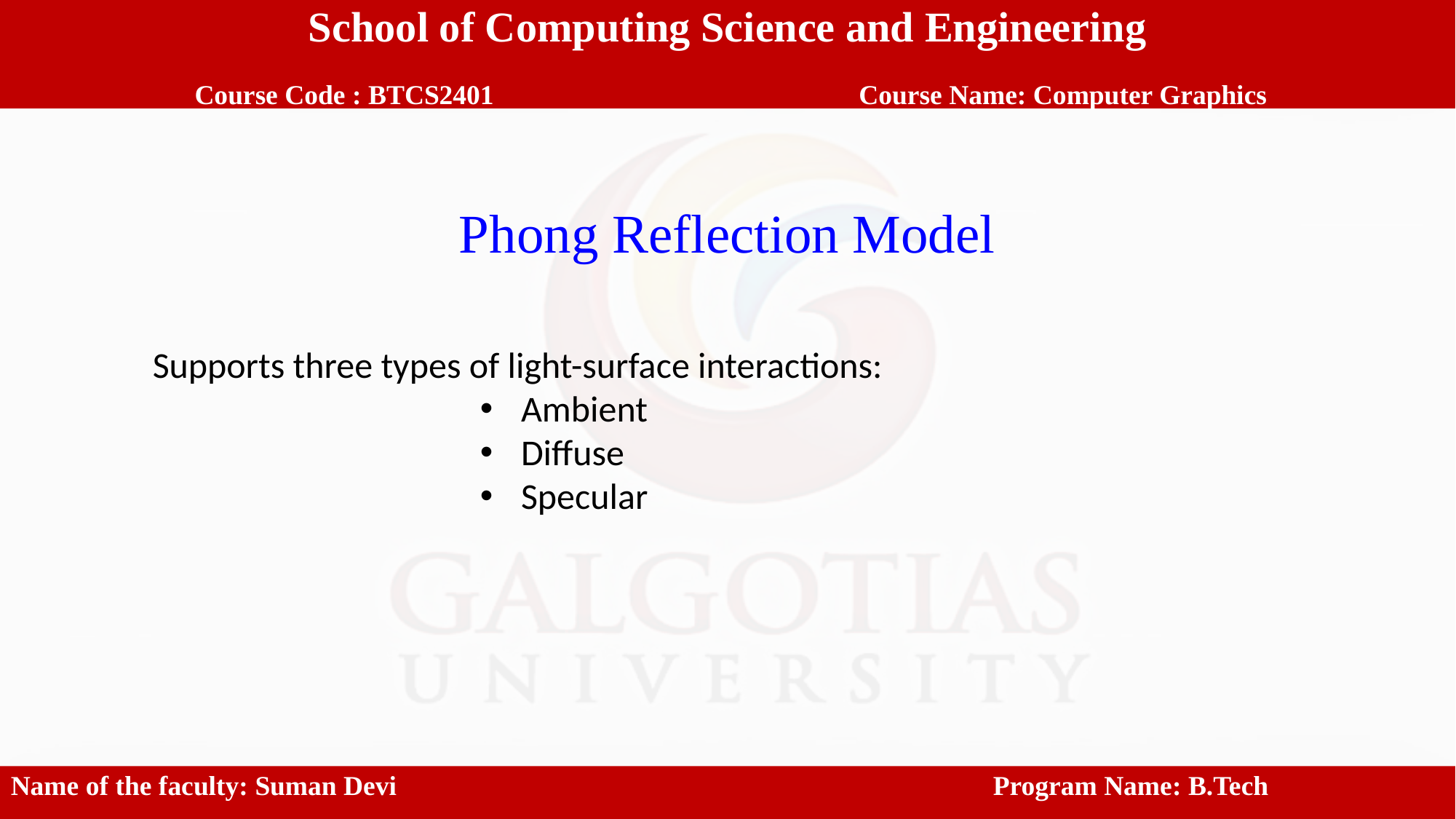

School of Computing Science and Engineering
 Course Code : BTCS2401		                                  Course Name: Computer Graphics

Phong Reflection Model
Supports three types of light-surface interactions:
Ambient
Diffuse
Specular
Name of the faculty: Suman Devi 						Program Name: B.Tech